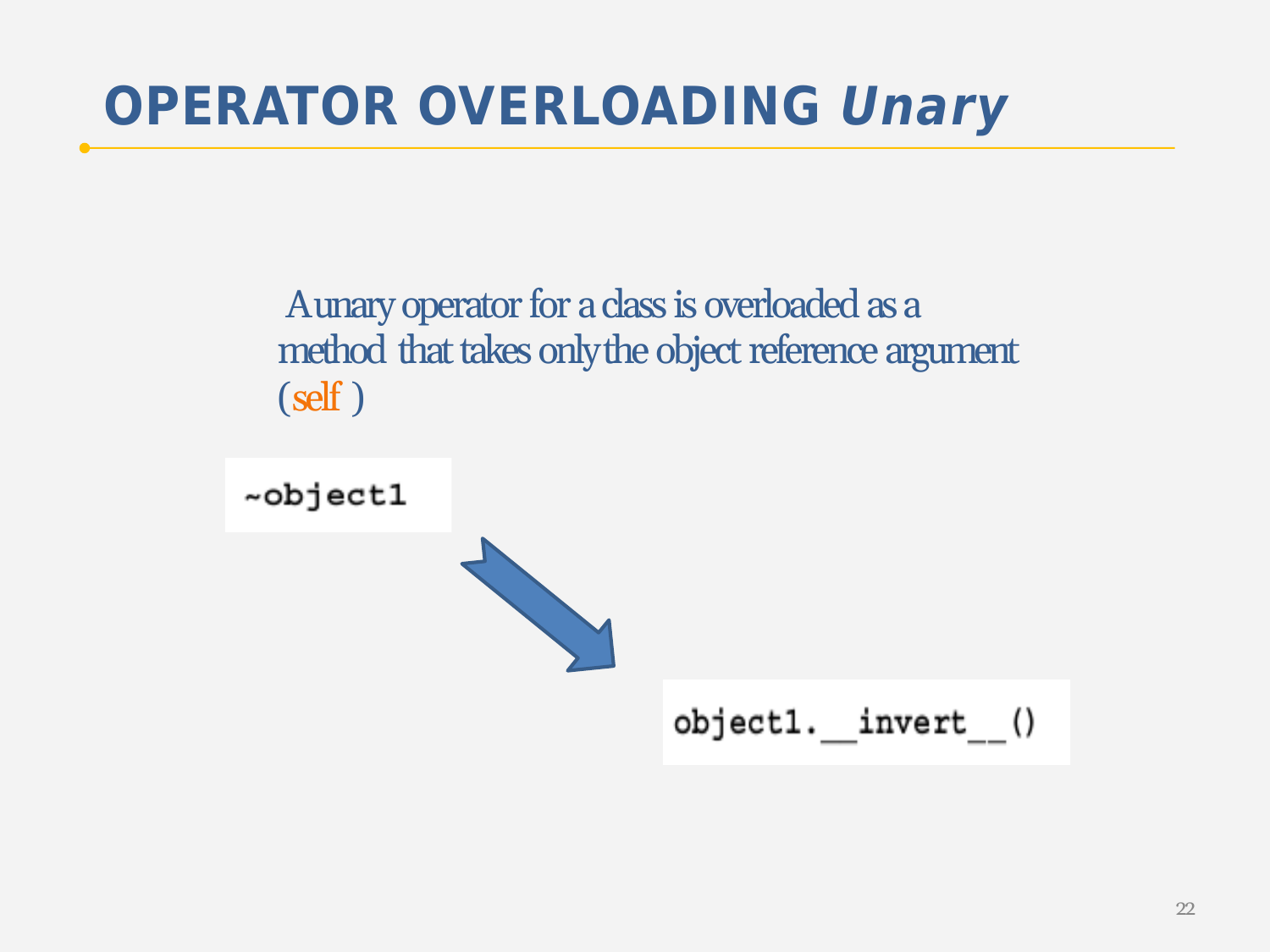

OPERATOR OVERLOADING Unary

A unary operator for a class is overloaded as a method  that takes only the object reference argument (self )

22